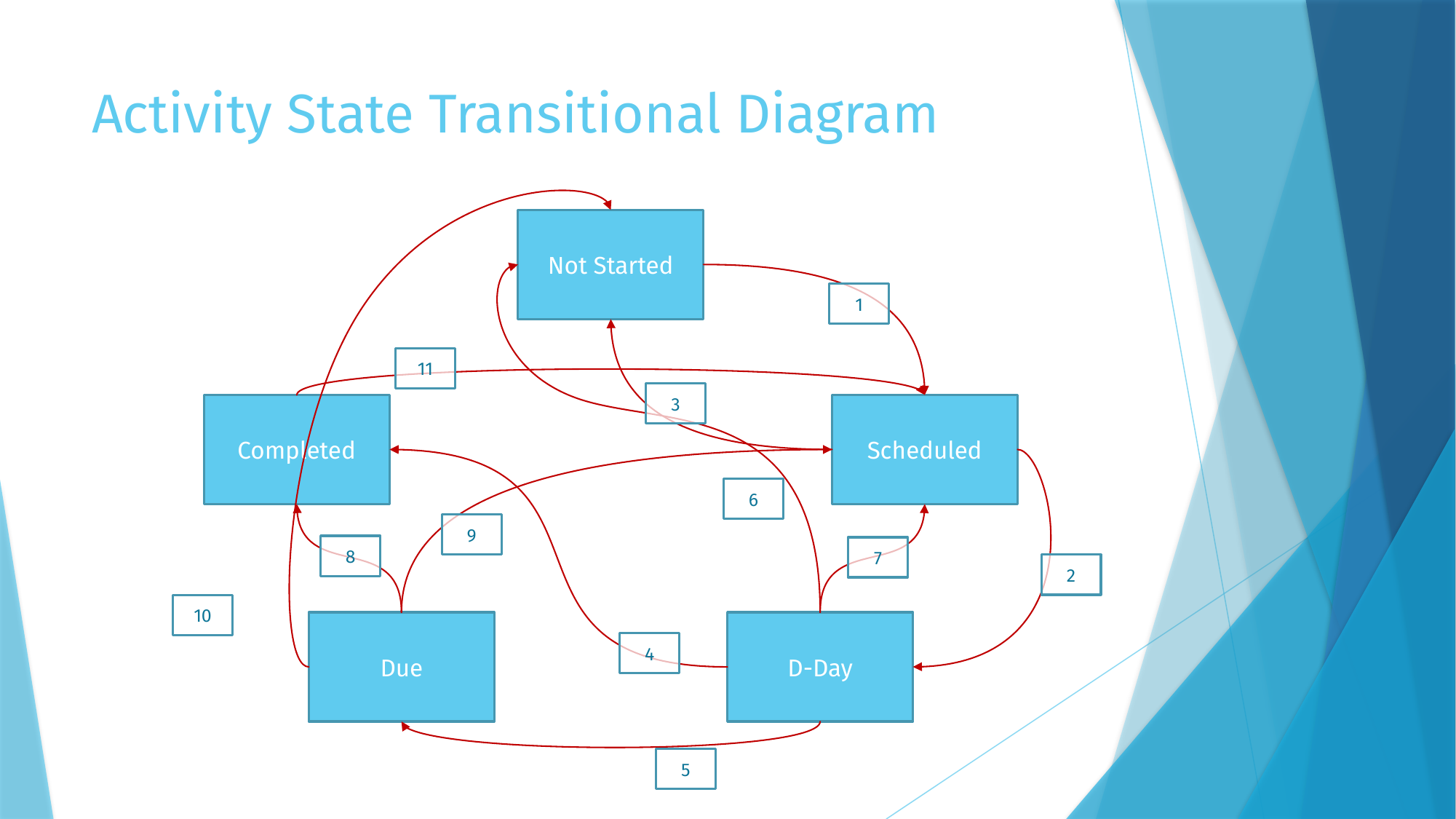

# Activity State Transitional Diagram
Not Started
1
11
3
Completed
Scheduled
6
9
8
7
2
10
Due
D-Day
4
5